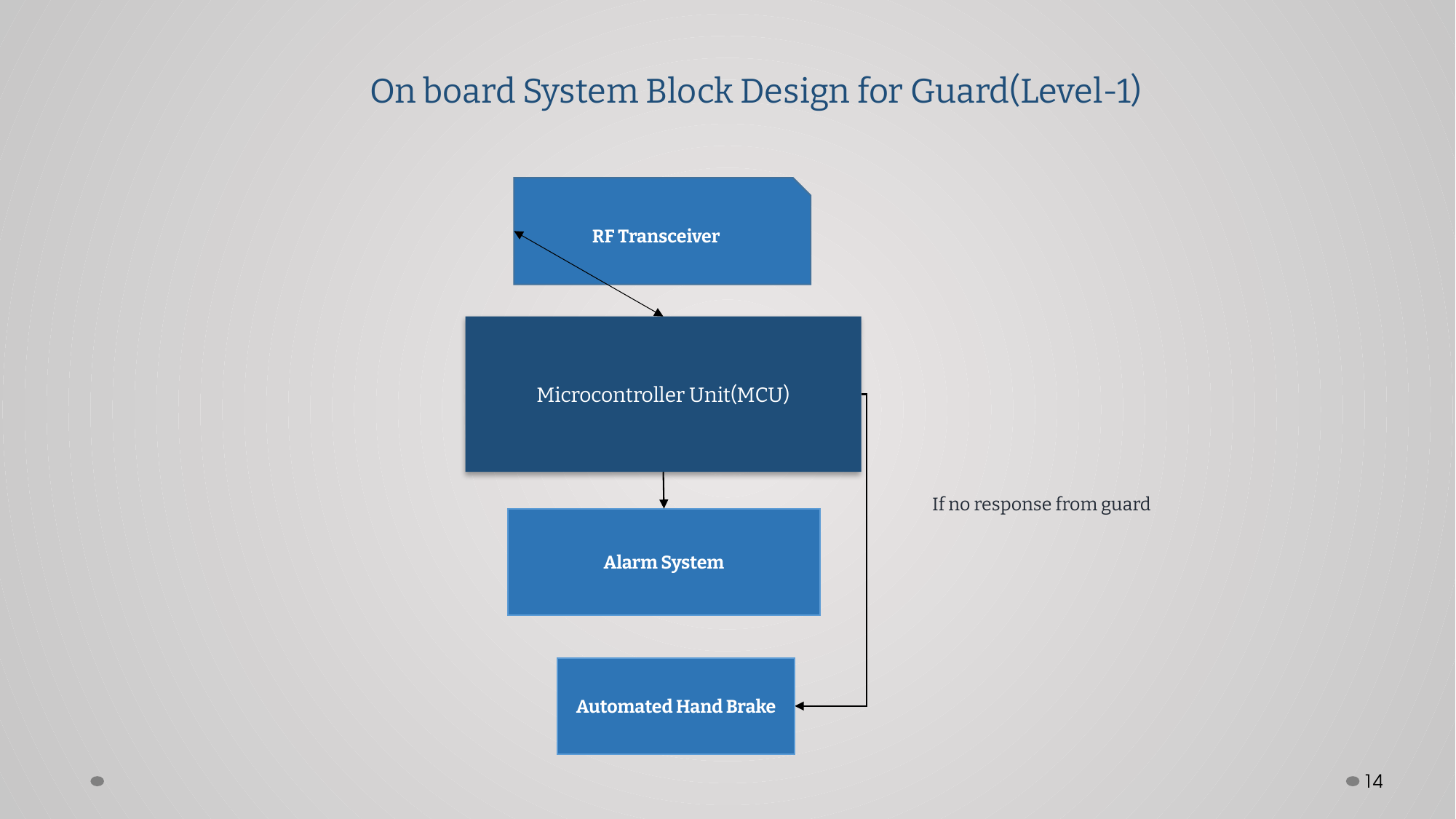

On board System Block Design for Guard(Level-1)
RF Transceiver
Microcontroller Unit(MCU)
Alarm System
If no response from guard
Automated Hand Brake
14